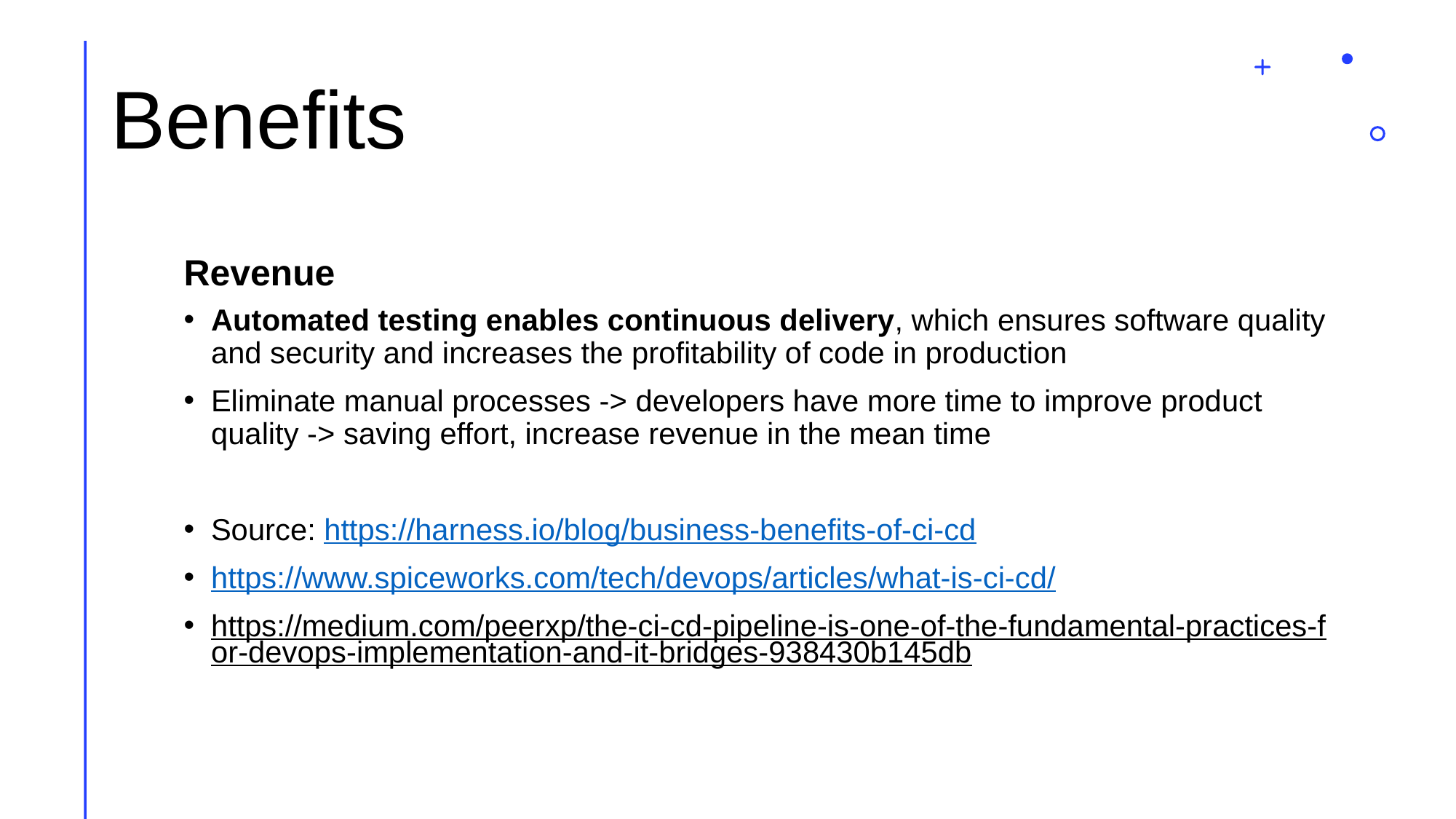

# Benefits
Revenue
Automated testing enables continuous delivery, which ensures software quality and security and increases the profitability of code in production
Eliminate manual processes -> developers have more time to improve product quality -> saving effort, increase revenue in the mean time

Source: https://harness.io/blog/business-benefits-of-ci-cd
https://www.spiceworks.com/tech/devops/articles/what-is-ci-cd/
https://medium.com/peerxp/the-ci-cd-pipeline-is-one-of-the-fundamental-practices-for-devops-implementation-and-it-bridges-938430b145db